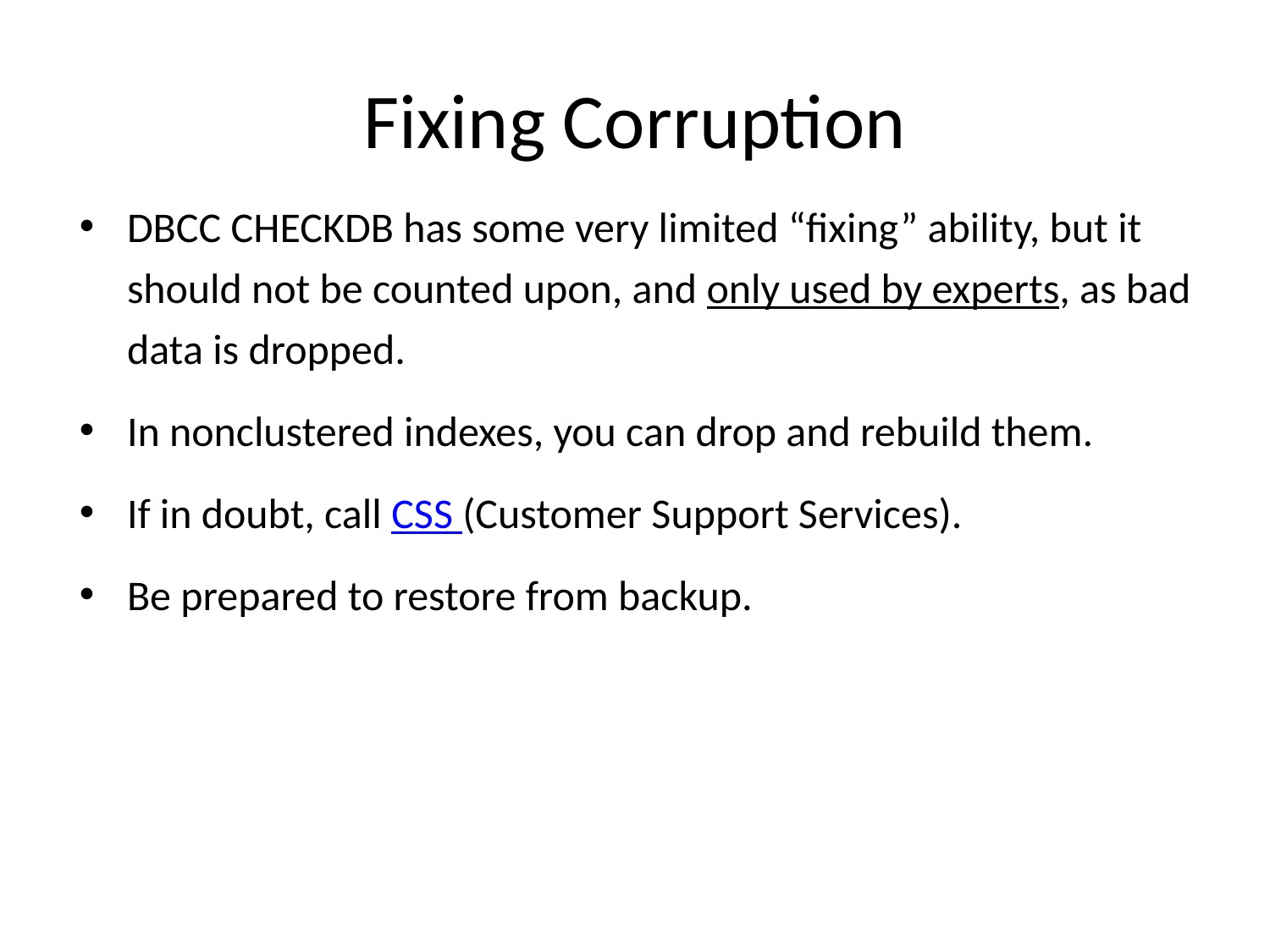

# Fixing Corruption
DBCC CHECKDB has some very limited “fixing” ability, but it should not be counted upon, and only used by experts, as bad data is dropped.
In nonclustered indexes, you can drop and rebuild them.
If in doubt, call CSS (Customer Support Services).
Be prepared to restore from backup.